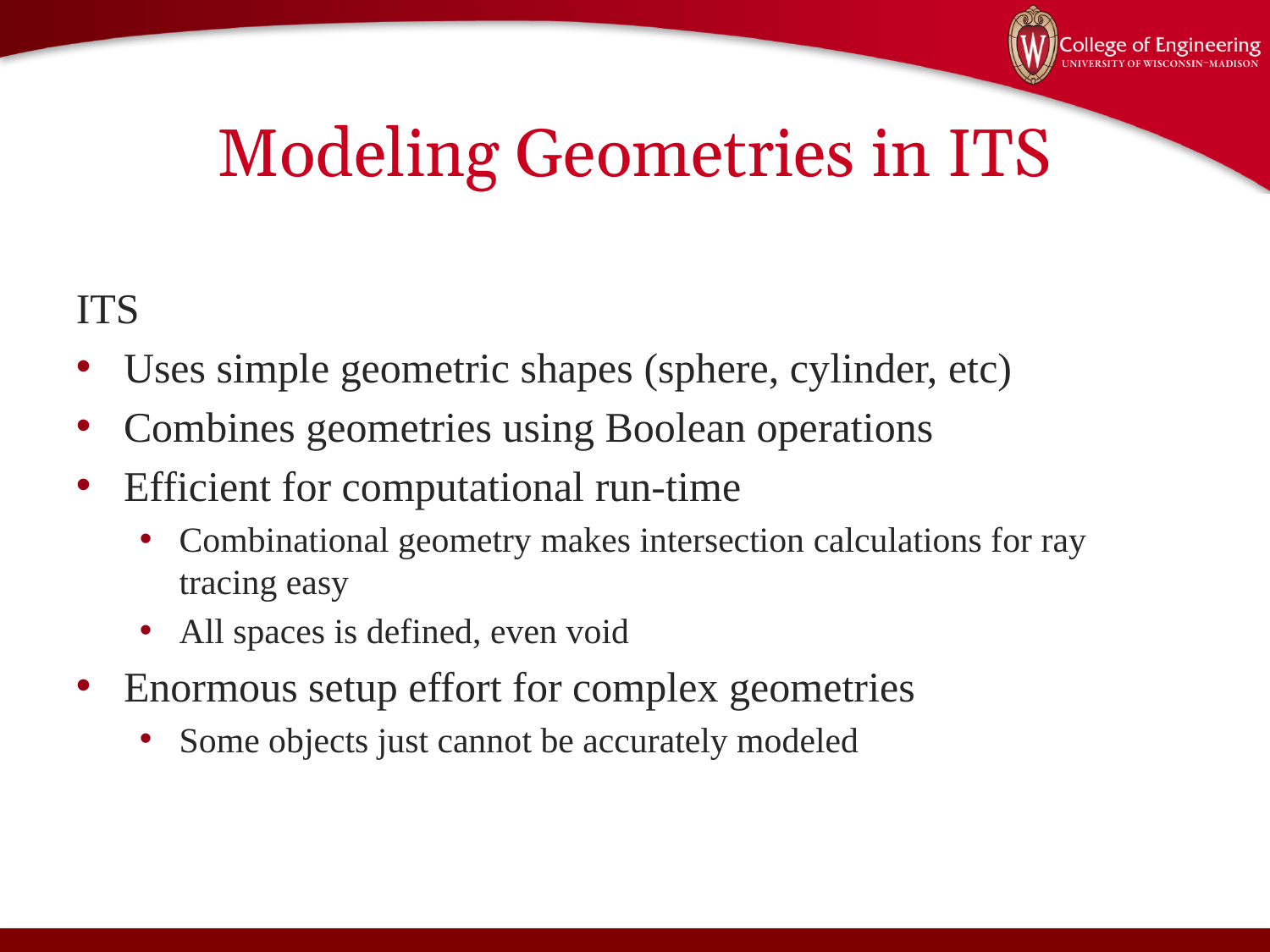

# Modeling Geometries in ITS
ITS
Uses simple geometric shapes (sphere, cylinder, etc)
Combines geometries using Boolean operations
Efficient for computational run-time
Combinational geometry makes intersection calculations for ray tracing easy
All spaces is defined, even void
Enormous setup effort for complex geometries
Some objects just cannot be accurately modeled